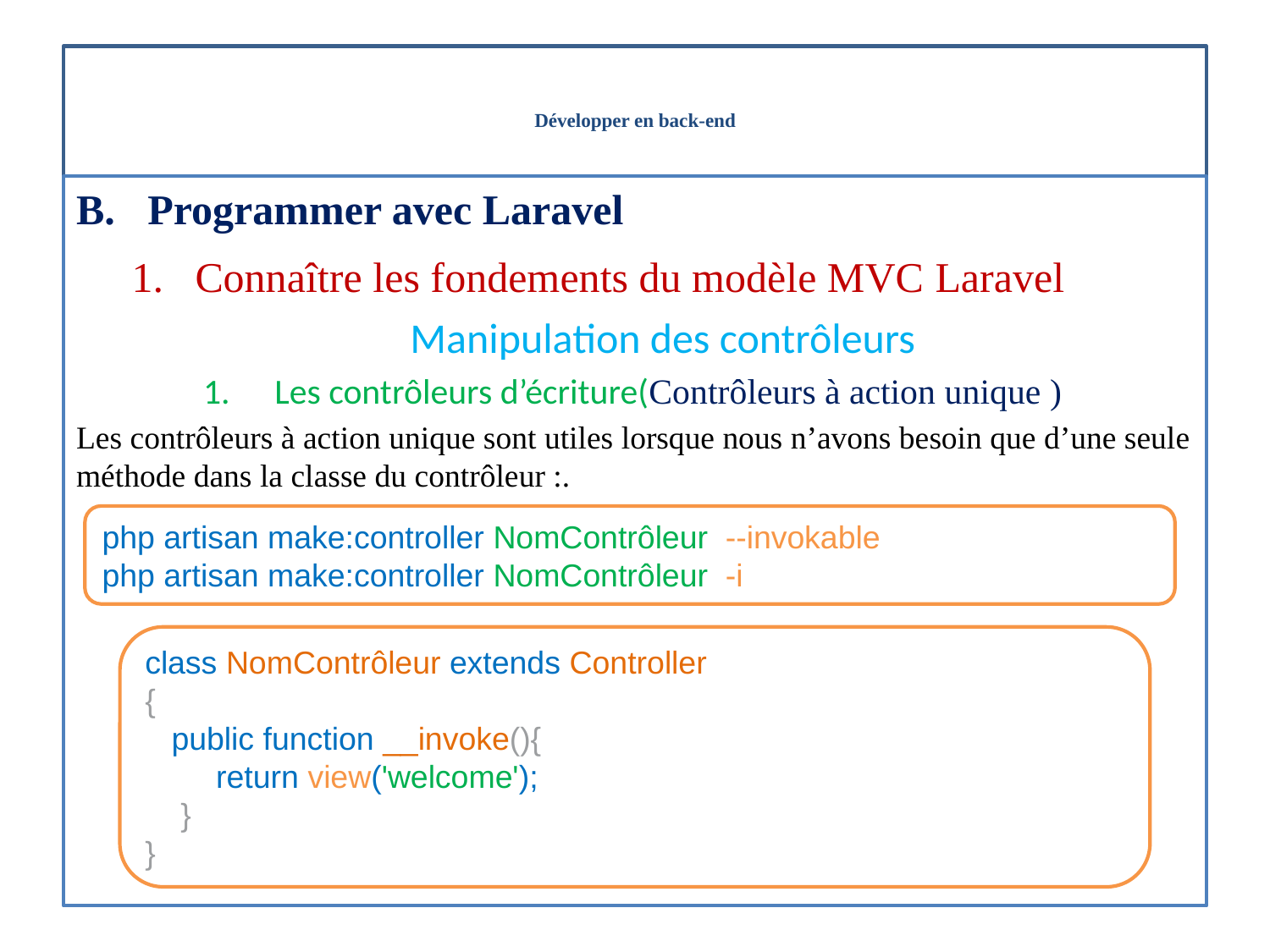

# Développer en back-end
Programmer avec Laravel
Connaître les fondements du modèle MVC Laravel
Manipulation des contrôleurs
Les contrôleurs d’écriture(Contrôleurs à action unique )
Les contrôleurs à action unique sont utiles lorsque nous n’avons besoin que d’une seule méthode dans la classe du contrôleur :.

php artisan make:controller NomContrôleur  --invokable
php artisan make:controller NomContrôleur  -i

class NomContrôleur extends Controller
{
   public function __invoke(){
        return view('welcome');
    }
}